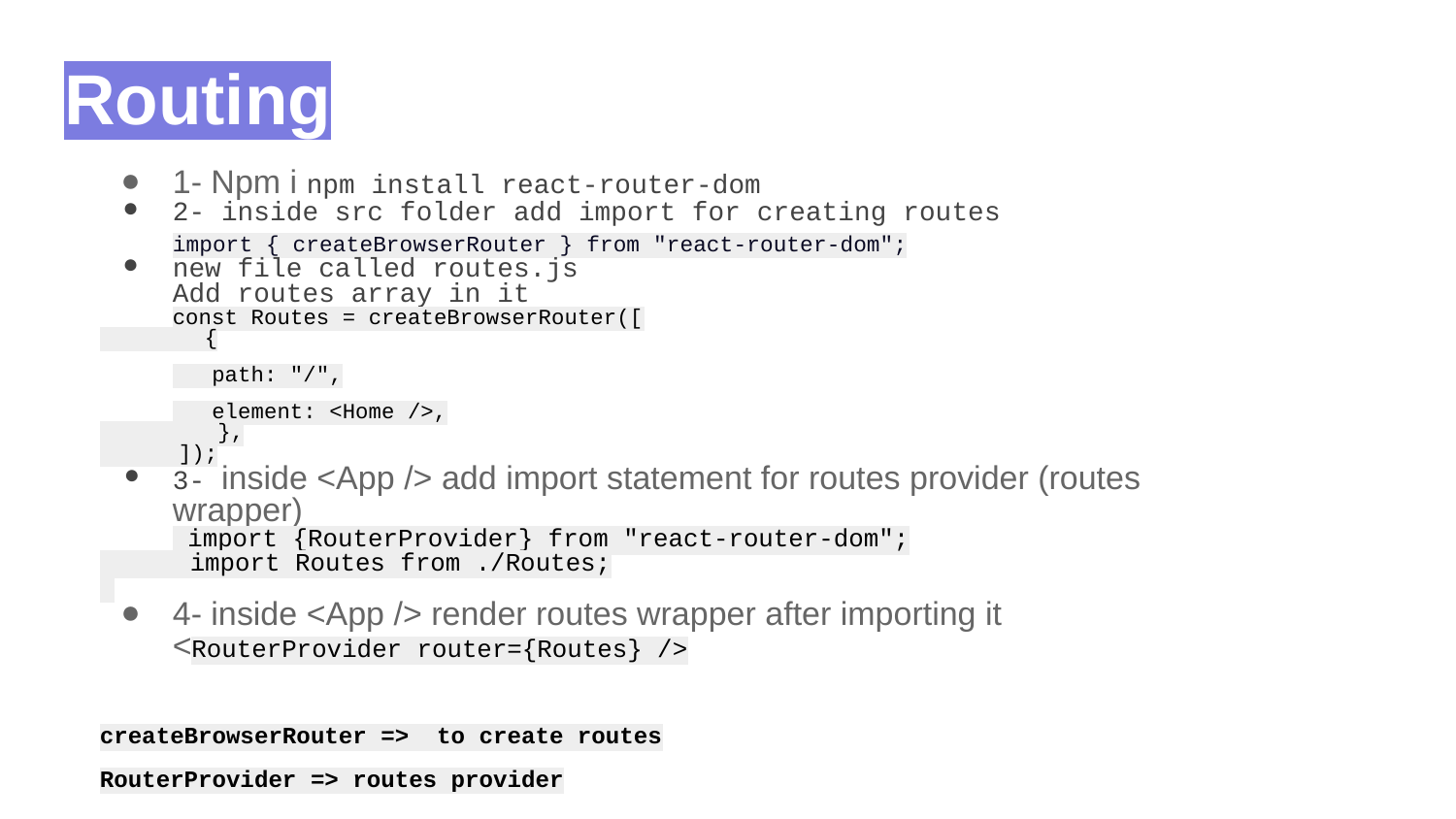

# Routing
1- Npm i npm install react-router-dom
2- inside src folder add import for creating routes
import { createBrowserRouter } from "react-router-dom";
new file called routes.js
Add routes array in it
const Routes = createBrowserRouter([
        {
   path: "/",
   element: <Home />,
         },
      ]);
3- inside <App /> add import statement for routes provider (routes wrapper)
 import {RouterProvider} from "react-router-dom";
      import Routes from ./Routes;

4- inside <App /> render routes wrapper after importing it <RouterProvider router={Routes} />

createBrowserRouter =>  to create routes

RouterProvider => routes provider